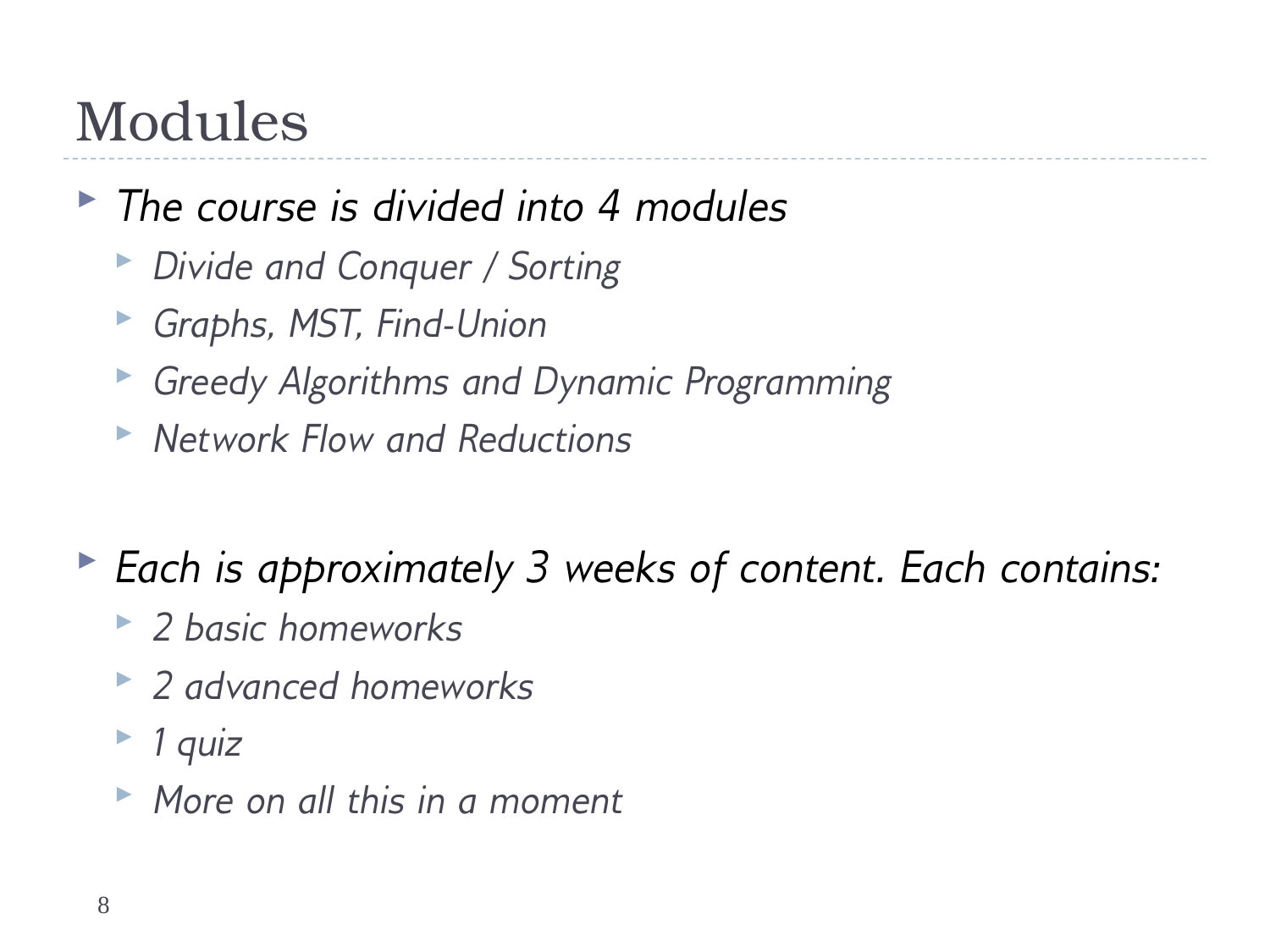

# Modules
The course is divided into 4 modules
Divide and Conquer / Sorting
Graphs, MST, Find-Union
Greedy Algorithms and Dynamic Programming
Network Flow and Reductions

Each is approximately 3 weeks of content. Each contains:
2 basic homeworks
2 advanced homeworks
1 quiz
More on all this in a moment
8